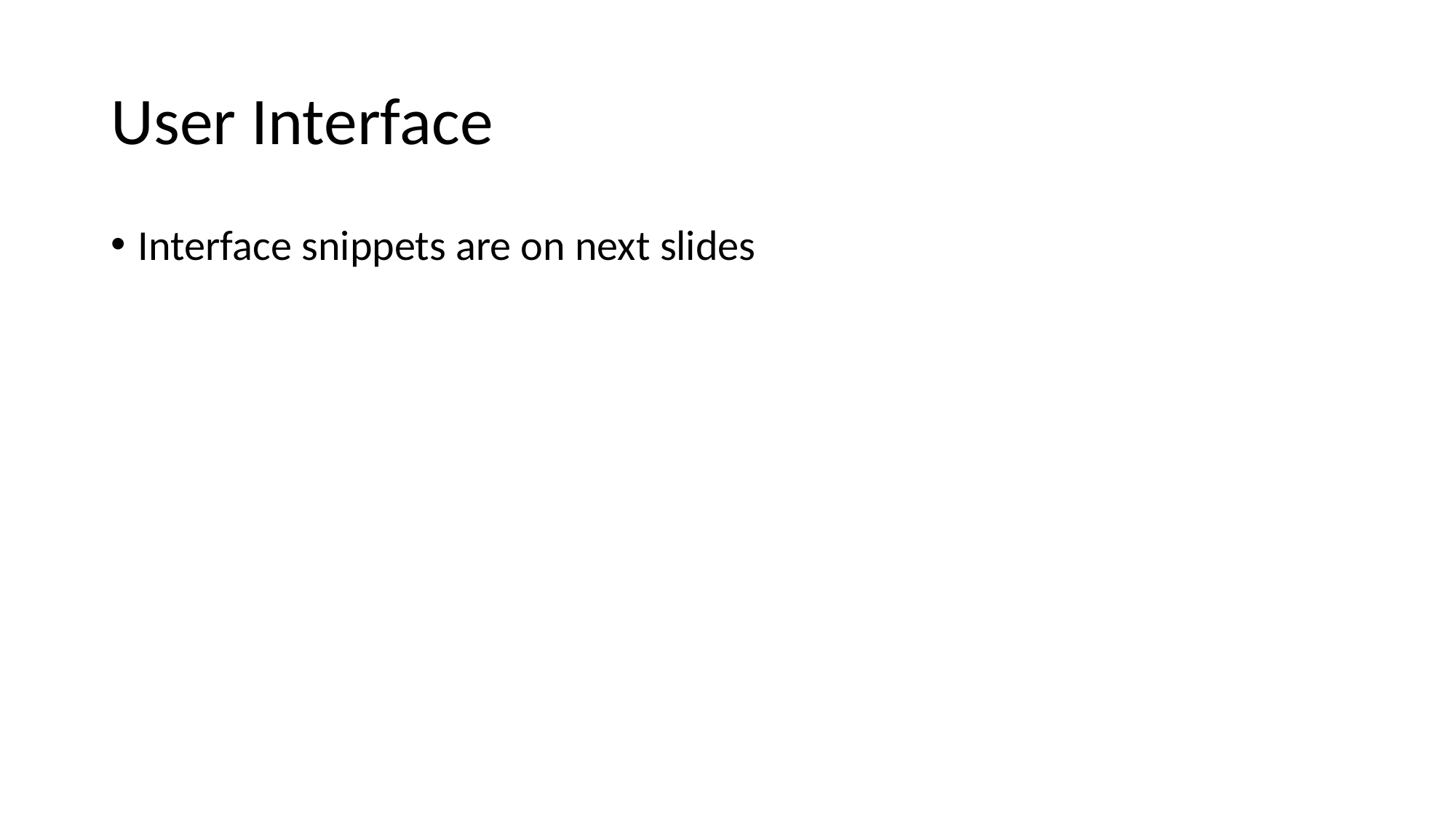

# User Interface
Interface snippets are on next slides